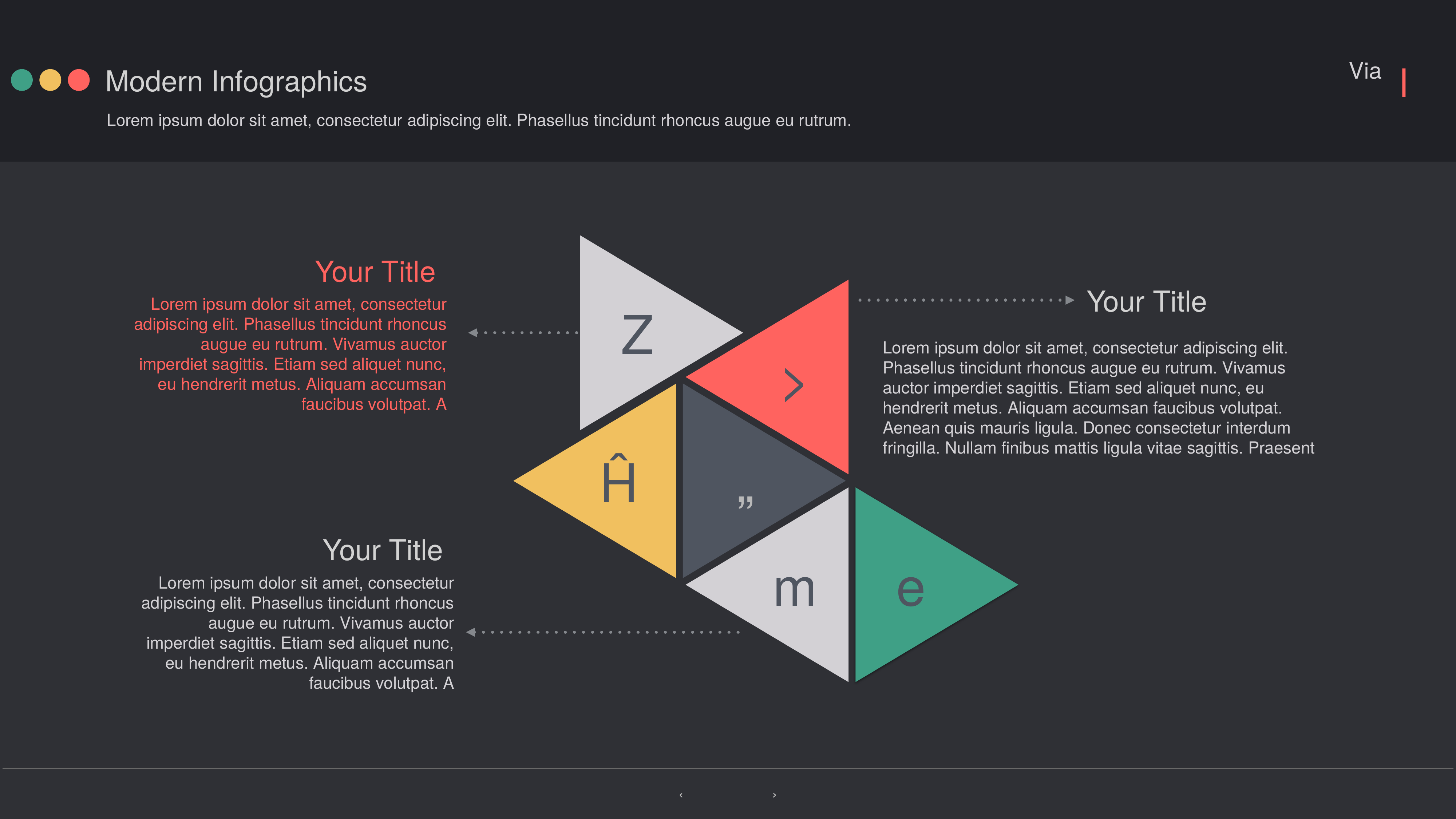

Modern Infographics
Lorem ipsum dolor sit amet, consectetur adipiscing elit. Phasellus tincidunt rhoncus augue eu rutrum.

Z
Your Title
Lorem ipsum dolor sit amet, consectetur adipiscing elit. Phasellus tincidunt rhoncus augue eu rutrum. Vivamus auctor imperdiet sagittis. Etiam sed aliquet nunc, eu hendrerit metus. Aliquam accumsan faucibus volutpat. A

>
Your Title
Lorem ipsum dolor sit amet, consectetur adipiscing elit. Phasellus tincidunt rhoncus augue eu rutrum. Vivamus auctor imperdiet sagittis. Etiam sed aliquet nunc, eu hendrerit metus. Aliquam accumsan faucibus volutpat. Aenean quis mauris ligula. Donec consectetur interdum fringilla. Nullam finibus mattis ligula vitae sagittis. Praesent

„

Ĥ

e

m
Your Title
Lorem ipsum dolor sit amet, consectetur adipiscing elit. Phasellus tincidunt rhoncus augue eu rutrum. Vivamus auctor imperdiet sagittis. Etiam sed aliquet nunc, eu hendrerit metus. Aliquam accumsan faucibus volutpat. A

27